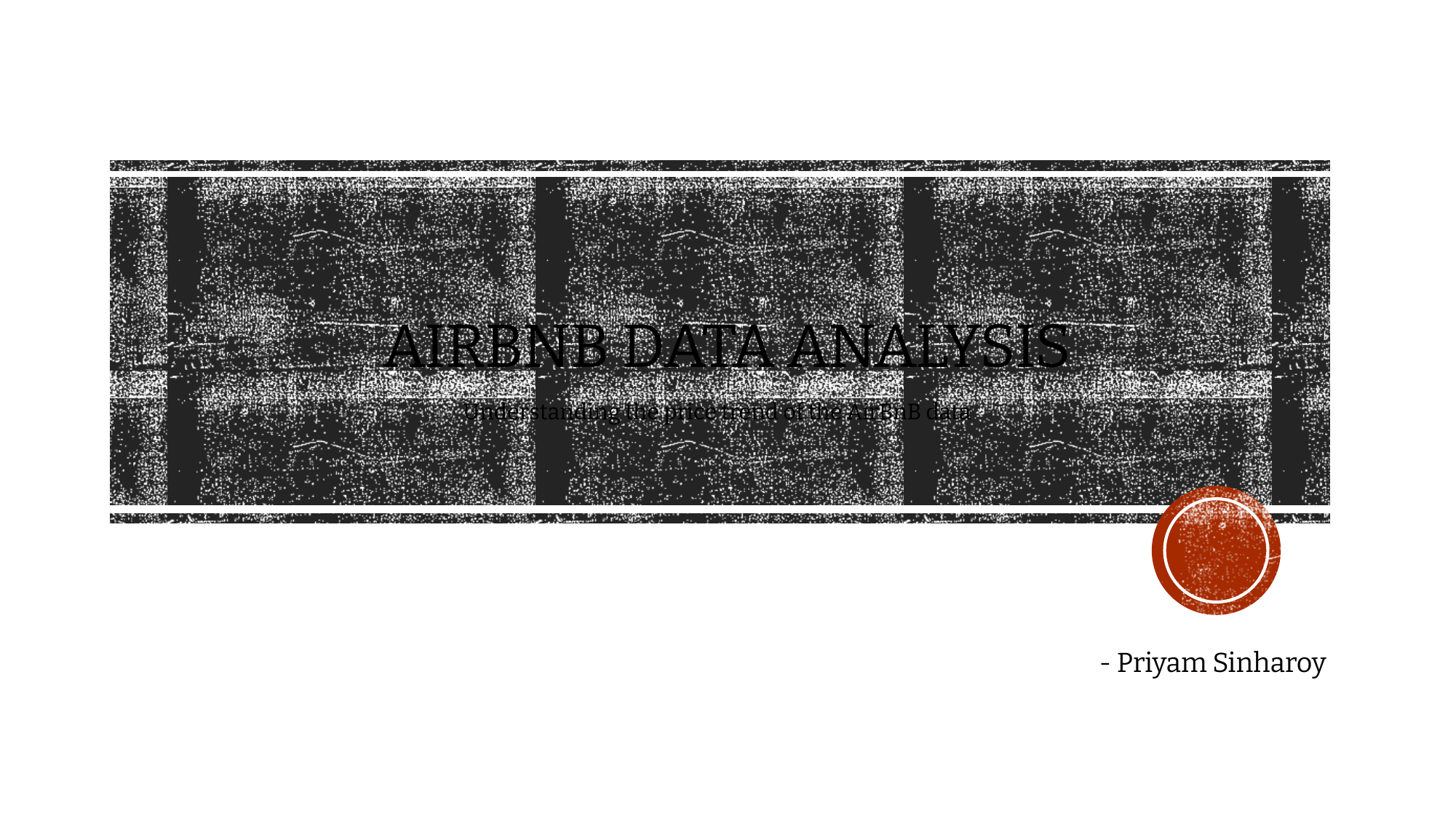

# AirBnb Data ANALYSIS
Understanding the price trend of the AirBnB data
- Priyam Sinharoy